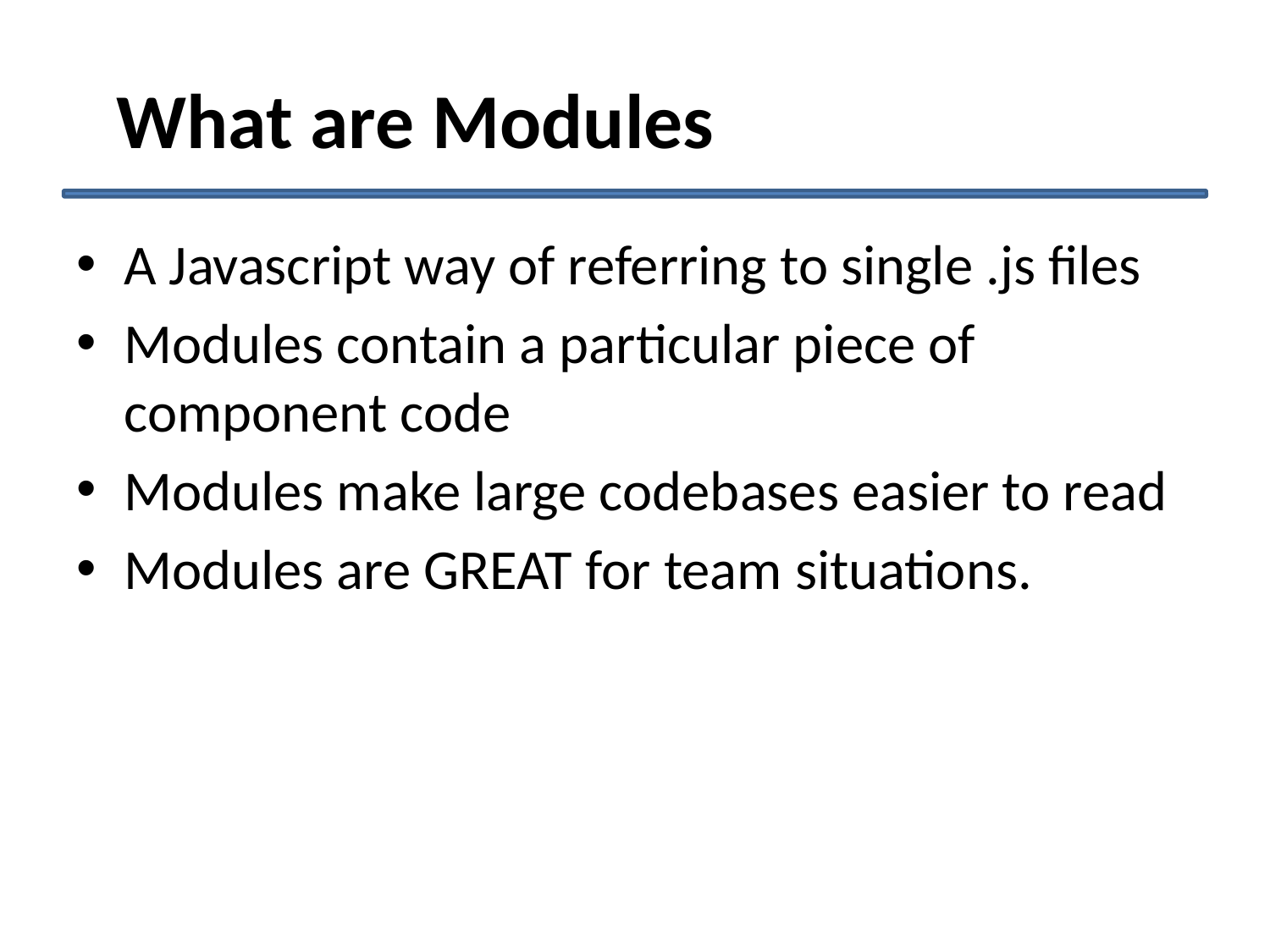

# What are Modules

A Javascript way of referring to single .js files
Modules contain a particular piece of component code
Modules make large codebases easier to read
Modules are GREAT for team situations.